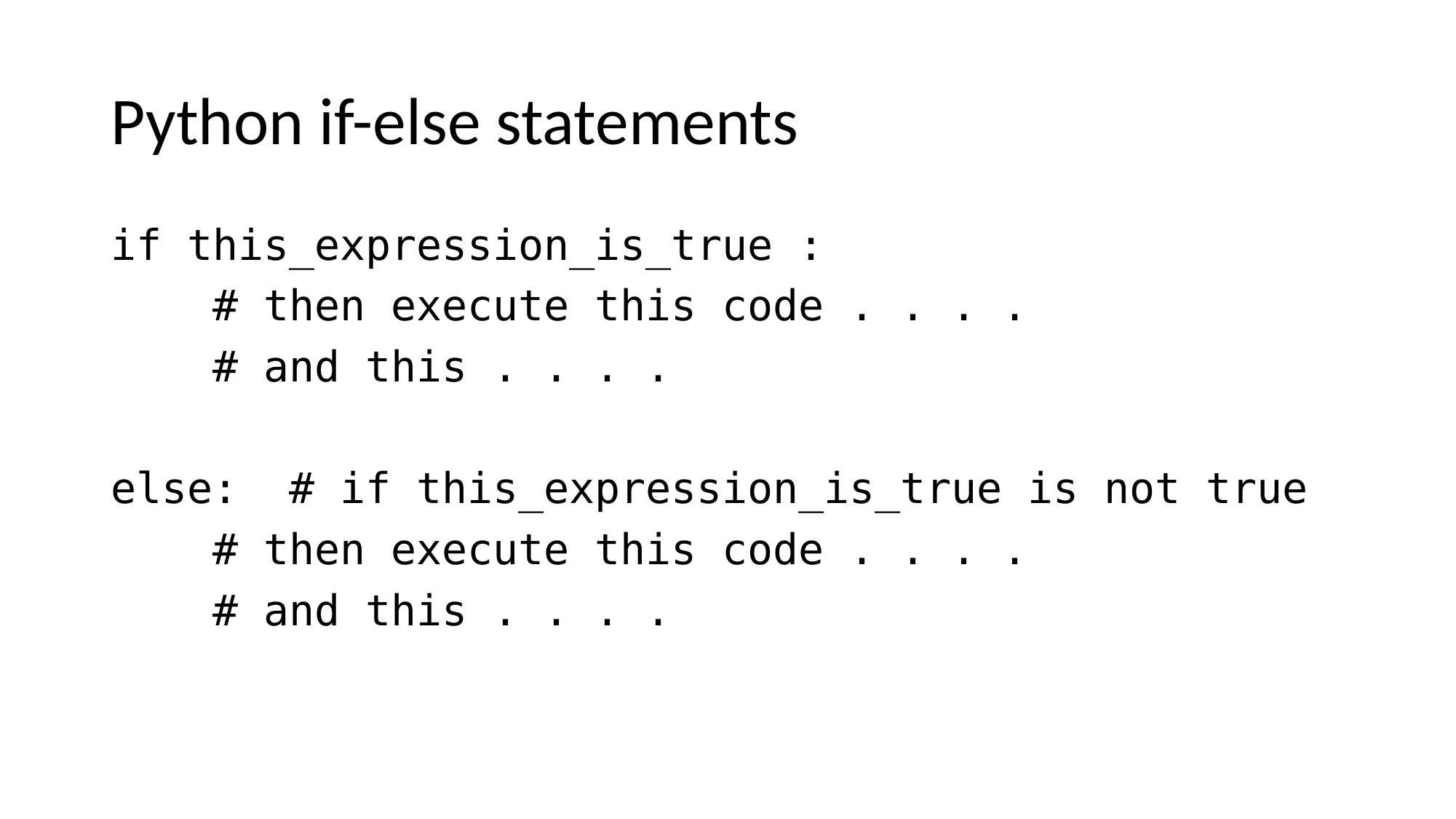

# Python if-else statements
if this_expression_is_true :
    # then execute this code . . . .
    # and this . . . .

else:  # if this_expression_is_true is not true
    # then execute this code . . . .
    # and this . . . .